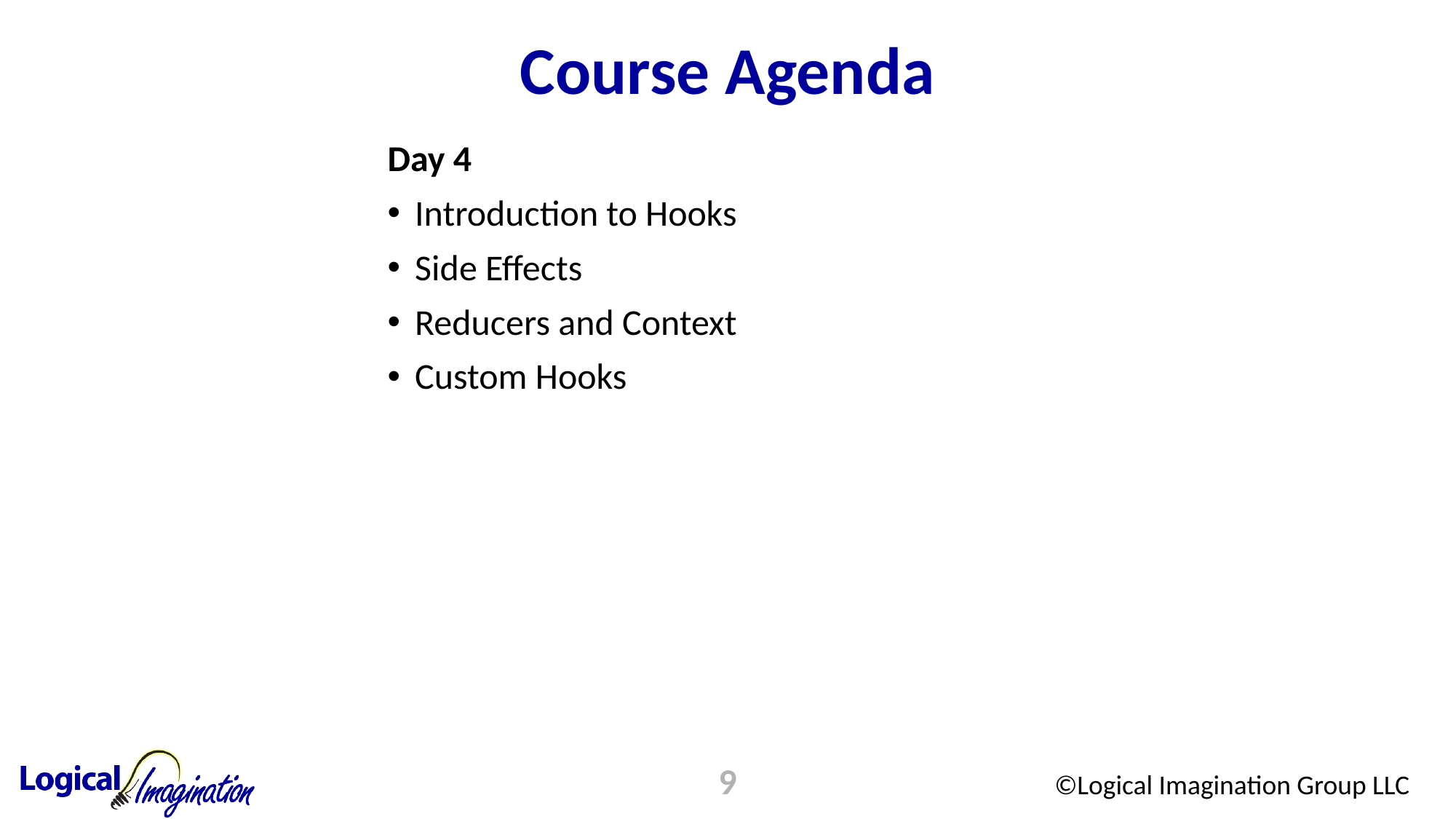

# Course Agenda
Day 4
Introduction to Hooks
Side Effects
Reducers and Context
Custom Hooks
9